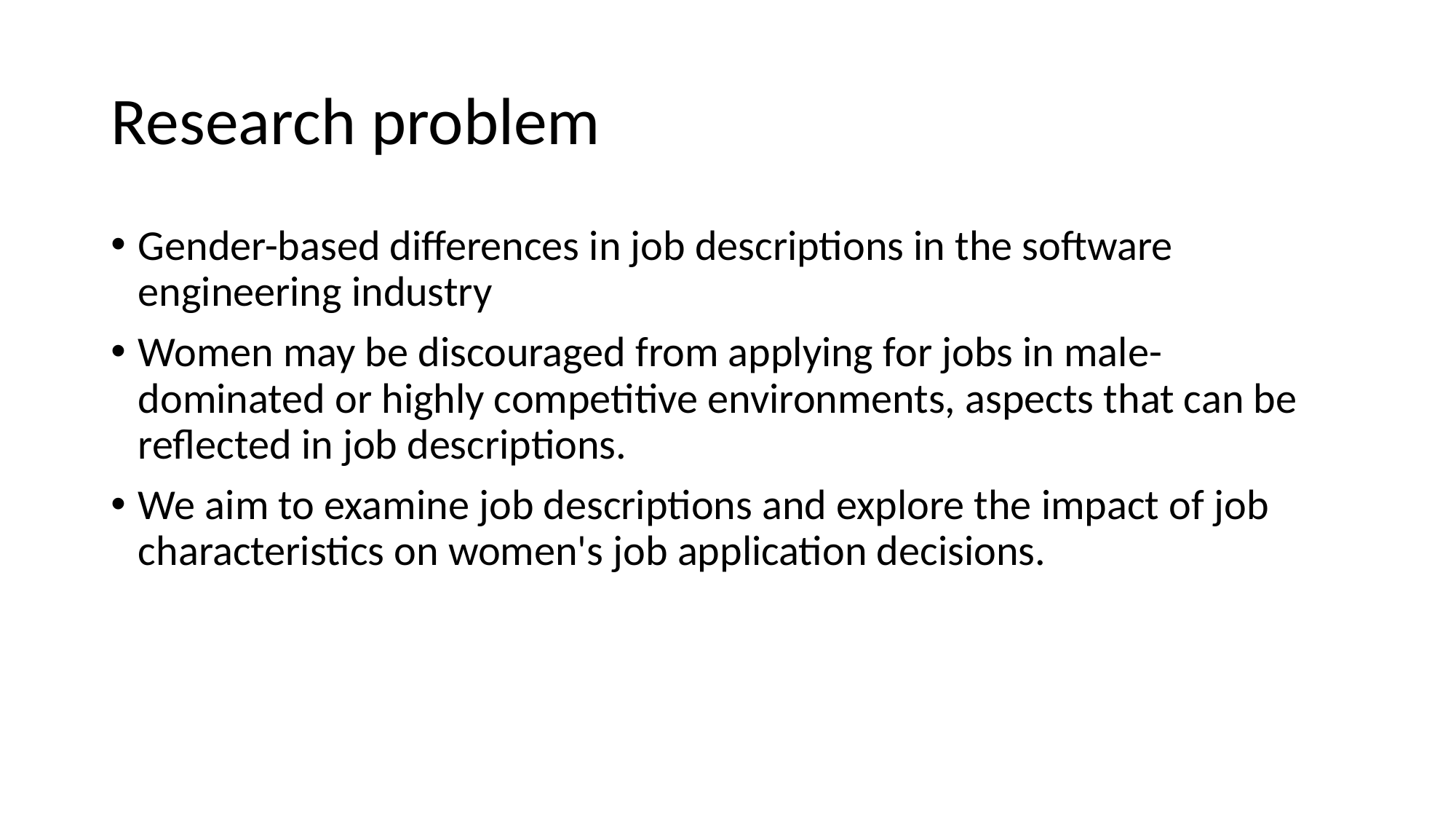

# Research problem
Gender-based differences in job descriptions in the software engineering industry
Women may be discouraged from applying for jobs in male-dominated or highly competitive environments, aspects that can be reflected in job descriptions.
We aim to examine job descriptions and explore the impact of job characteristics on women's job application decisions.